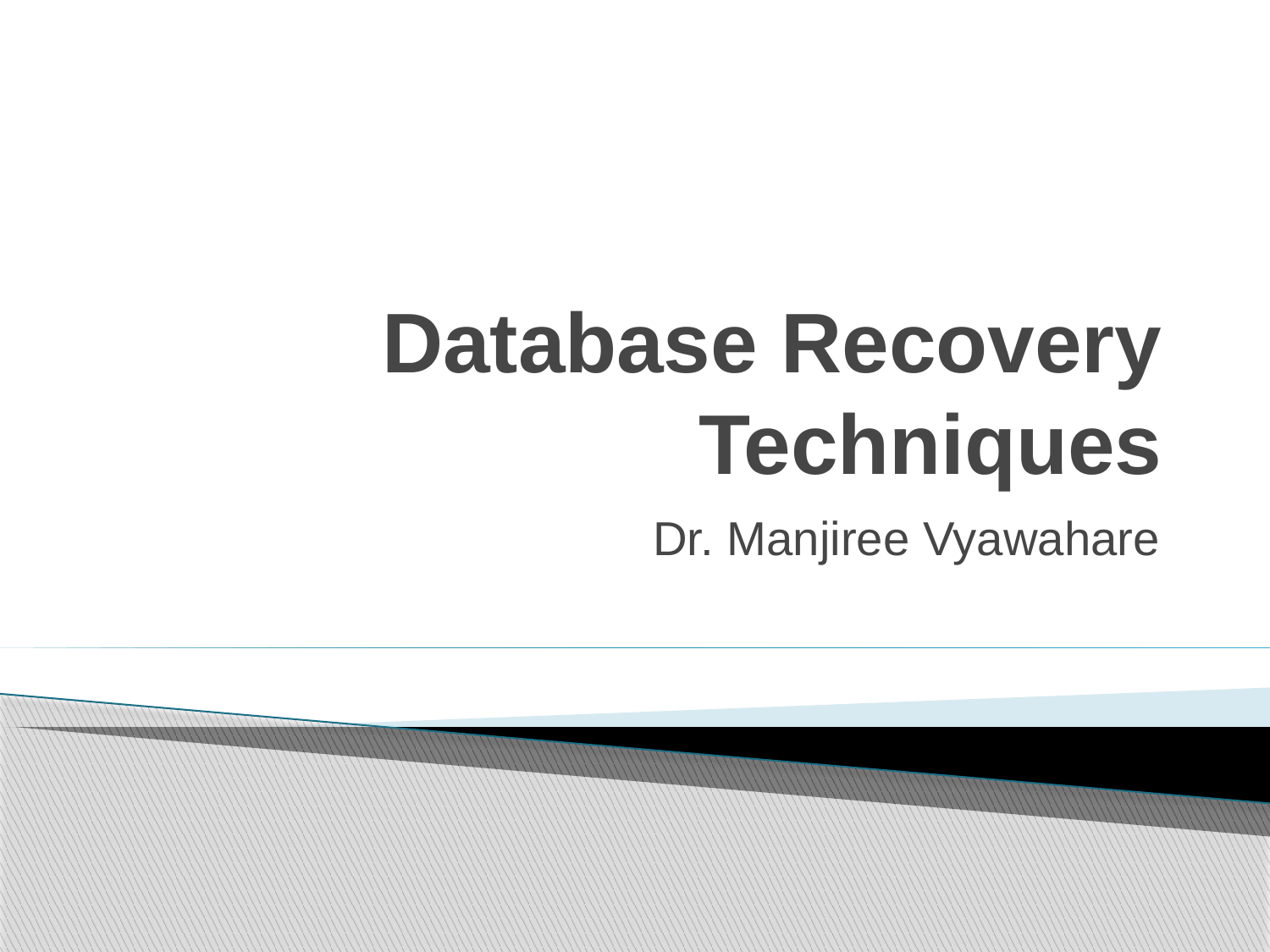

# Database Recovery Techniques
Dr. Manjiree Vyawahare